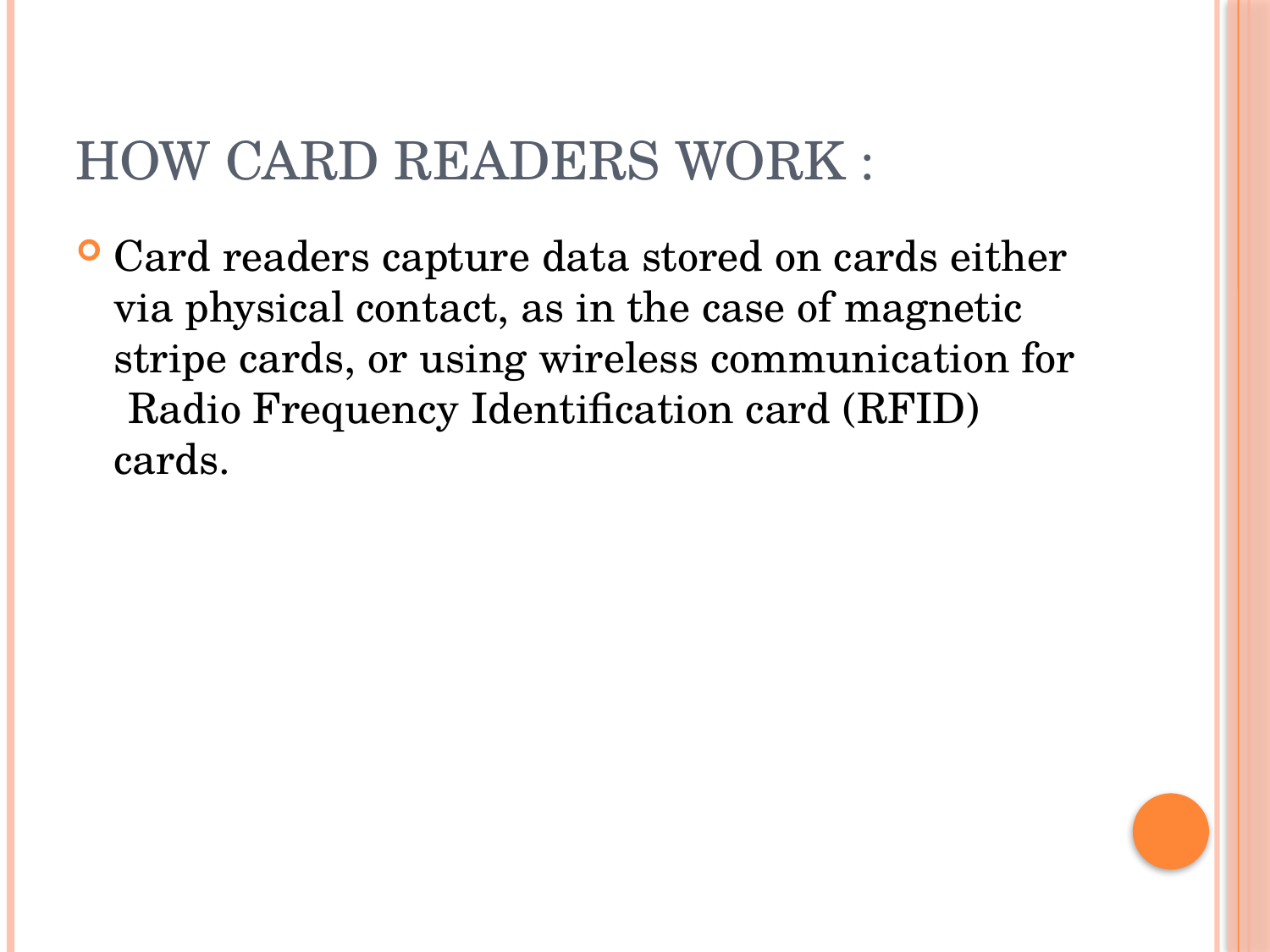

# How Card Readers Work :
Card readers capture data stored on cards either via physical contact, as in the case of magnetic stripe cards, or using wireless communication for  Radio Frequency Identification card (RFID) cards.